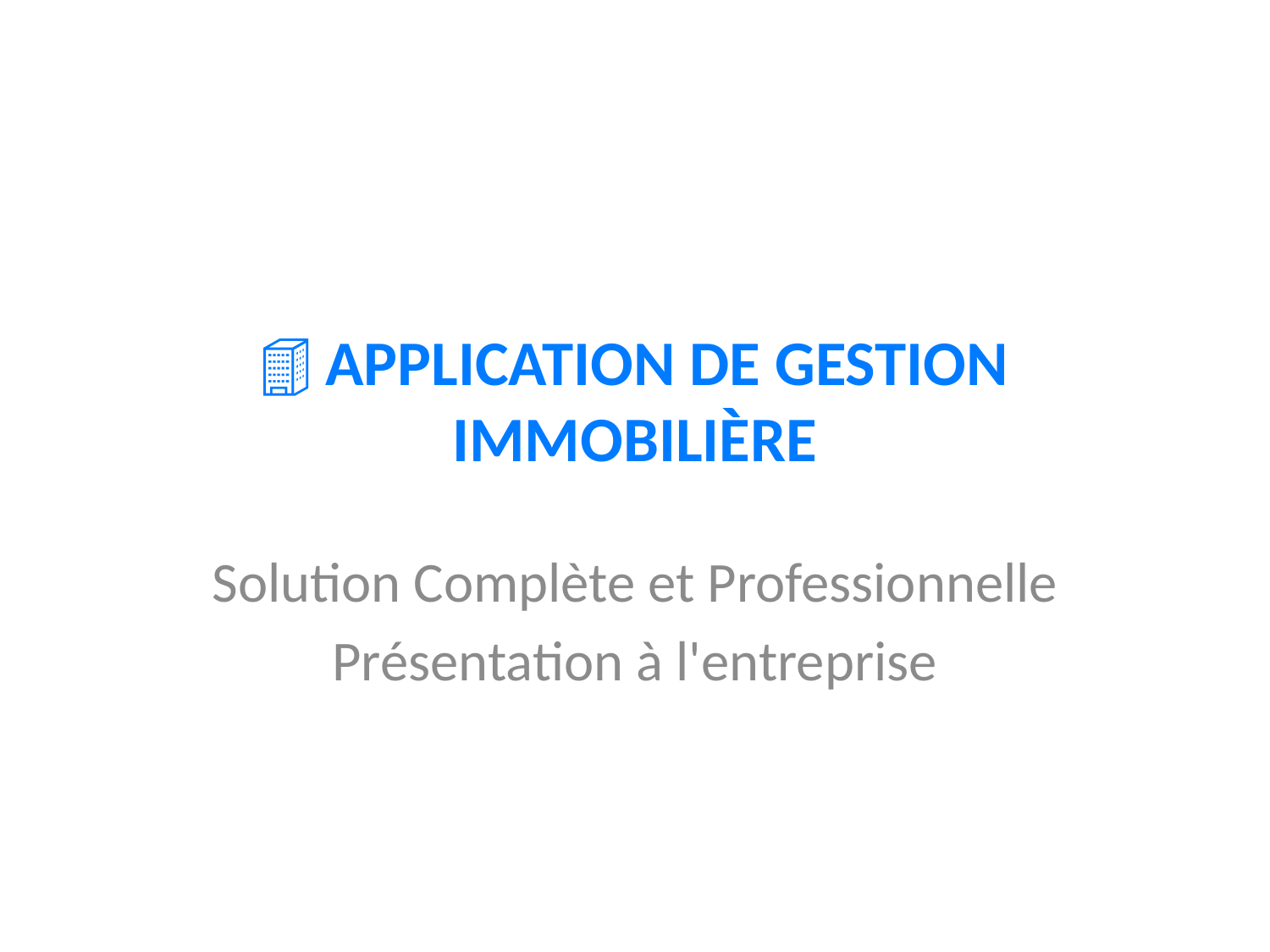

# 🏢 APPLICATION DE GESTION IMMOBILIÈRE
Solution Complète et Professionnelle
Présentation à l'entreprise